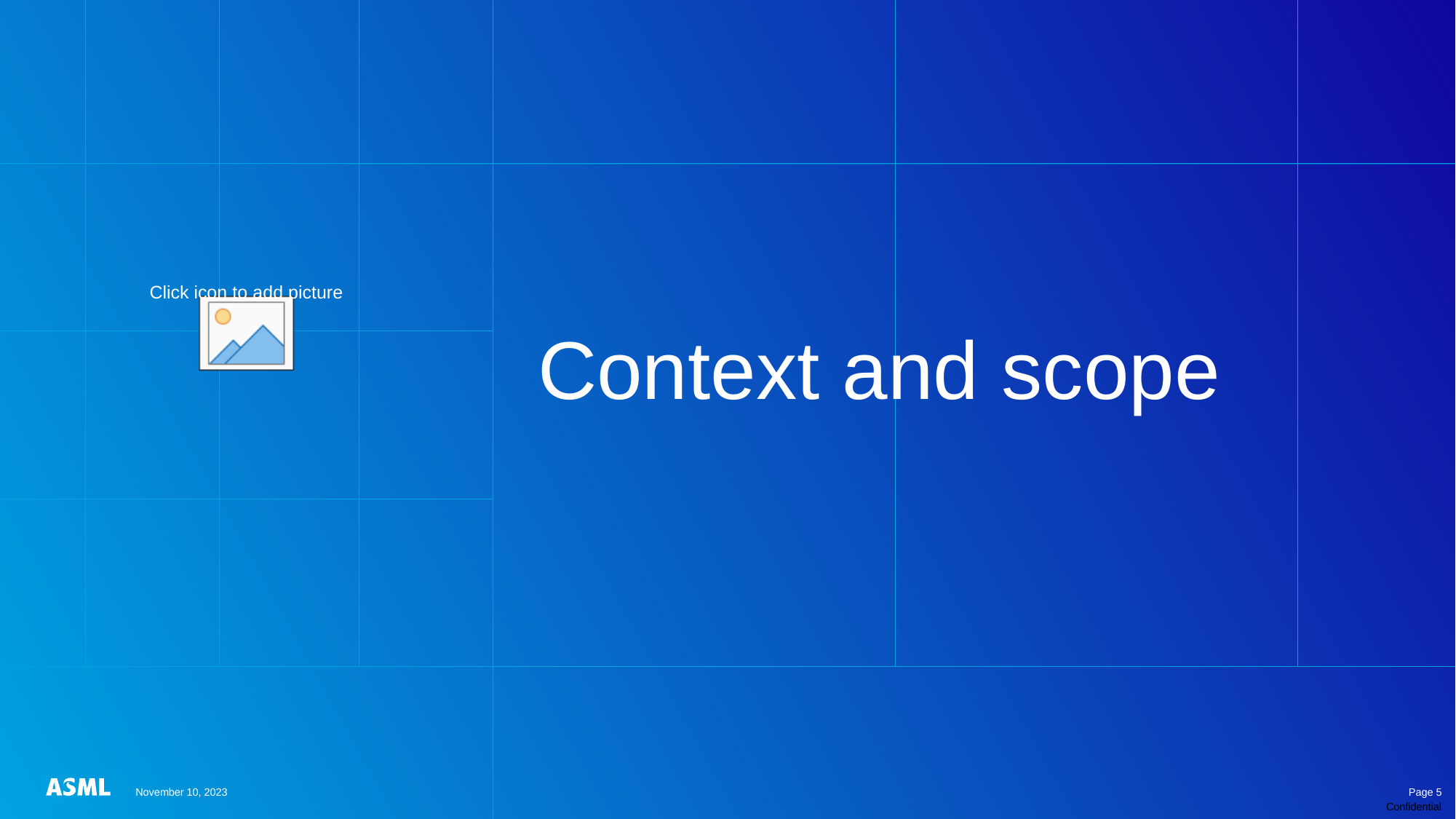

#
Context and scope
November 10, 2023
Page 5